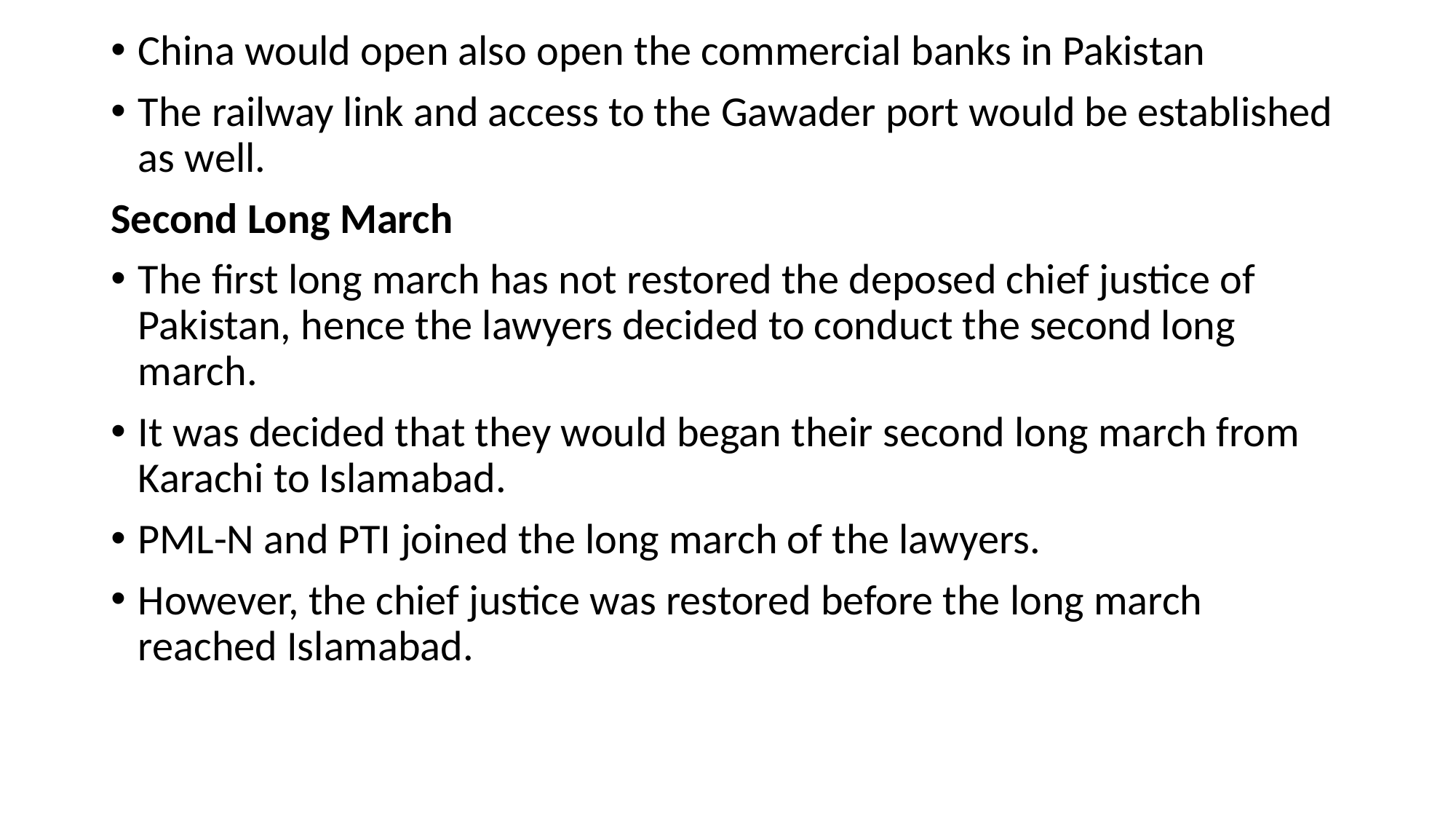

China would open also open the commercial banks in Pakistan
The railway link and access to the Gawader port would be established as well.
Second Long March
The first long march has not restored the deposed chief justice of Pakistan, hence the lawyers decided to conduct the second long march.
It was decided that they would began their second long march from Karachi to Islamabad.
PML-N and PTI joined the long march of the lawyers.
However, the chief justice was restored before the long march reached Islamabad.